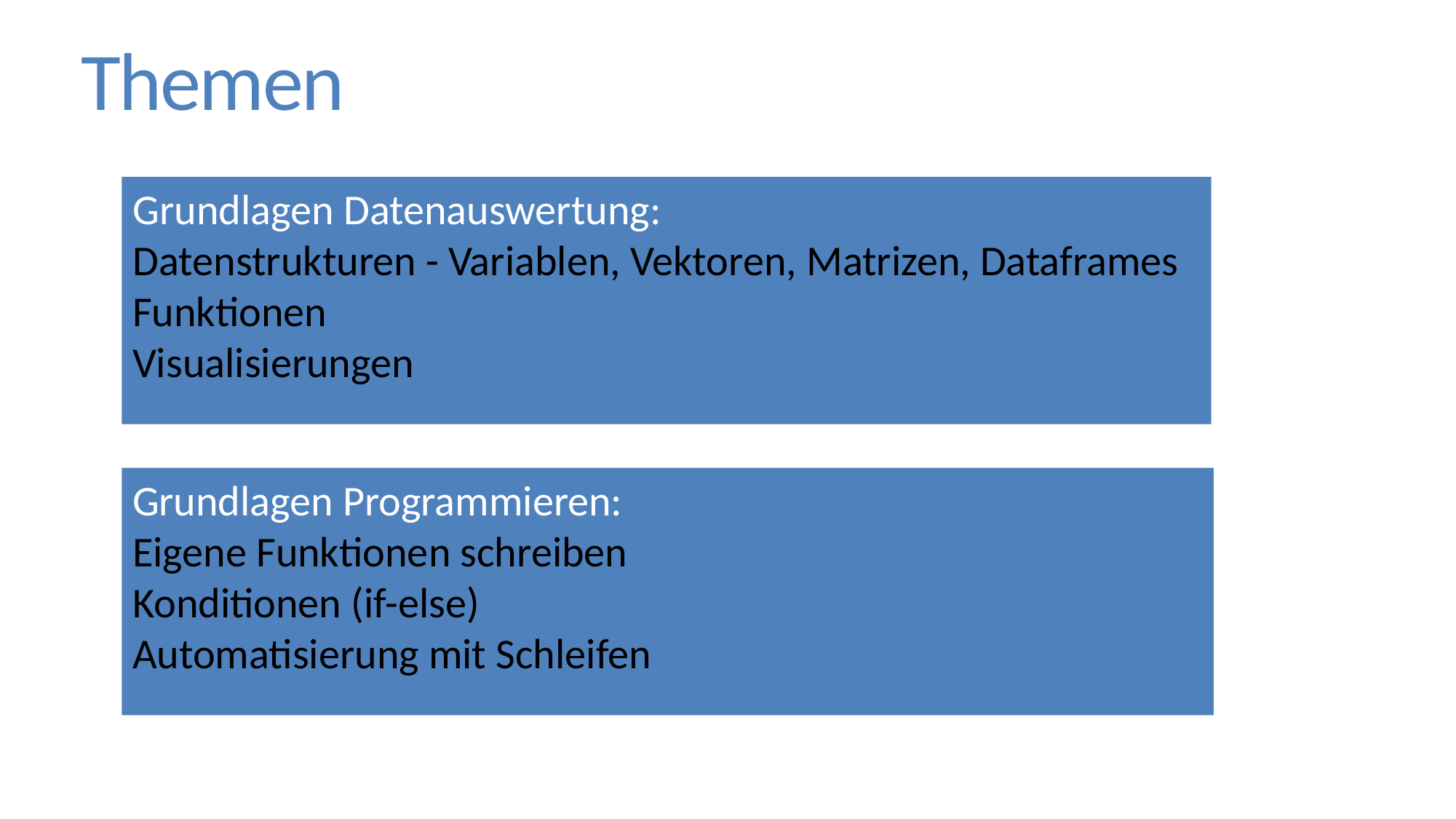

# Themen
Grundlagen Datenauswertung:
Datenstrukturen - Variablen, Vektoren, Matrizen, Dataframes
Funktionen
Visualisierungen

Grundlagen Programmieren:
Eigene Funktionen schreiben
Konditionen (if-else)
Automatisierung mit Schleifen